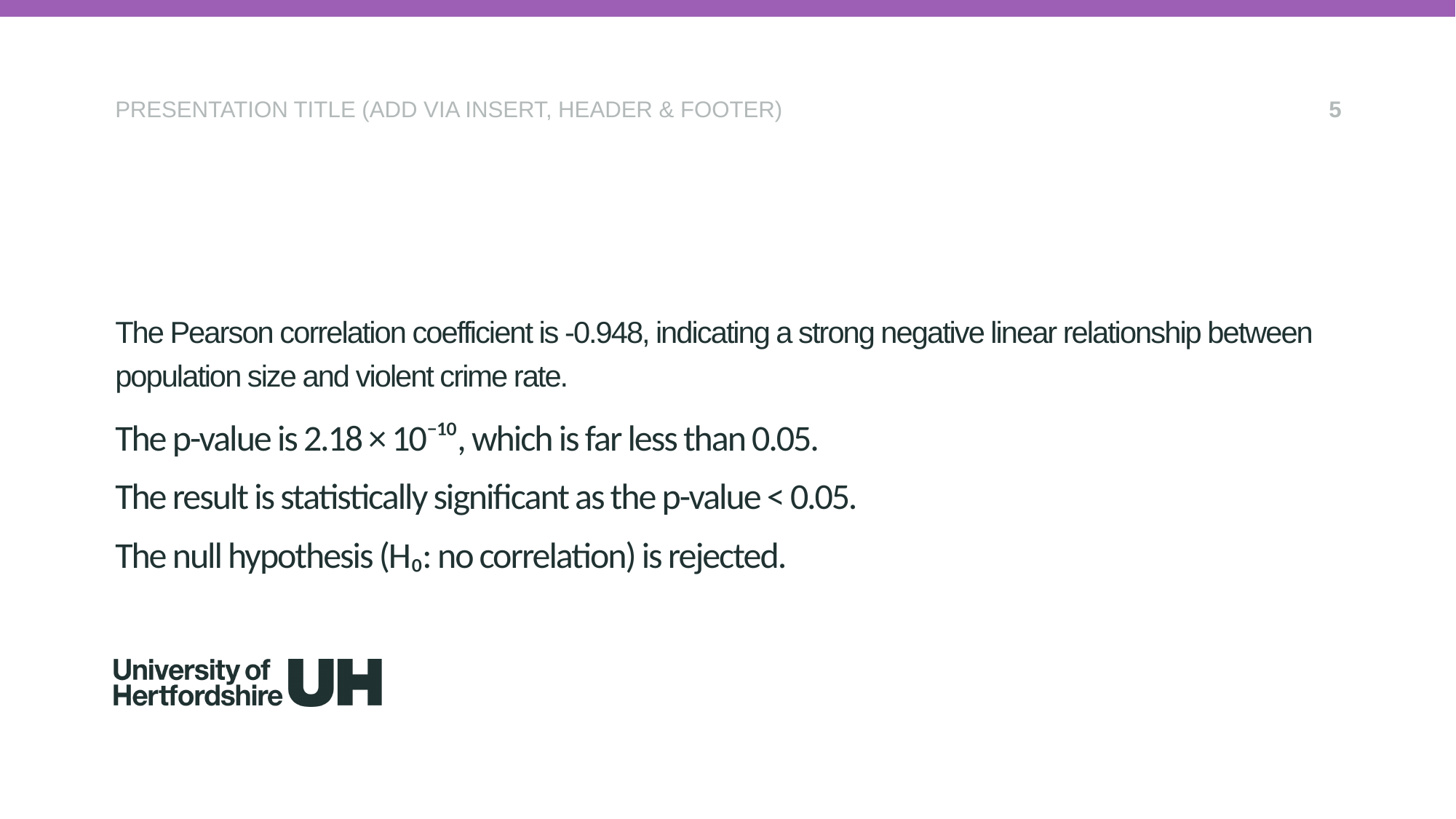

PRESENTATION TITLE (ADD VIA INSERT, HEADER & FOOTER)
5

The Pearson correlation coefficient is -0.948, indicating a strong negative linear relationship between population size and violent crime rate.

The p-value is 2.18 × 10⁻¹⁰, which is far less than 0.05.
The result is statistically significant as the p-value < 0.05.
The null hypothesis (H₀: no correlation) is rejected.